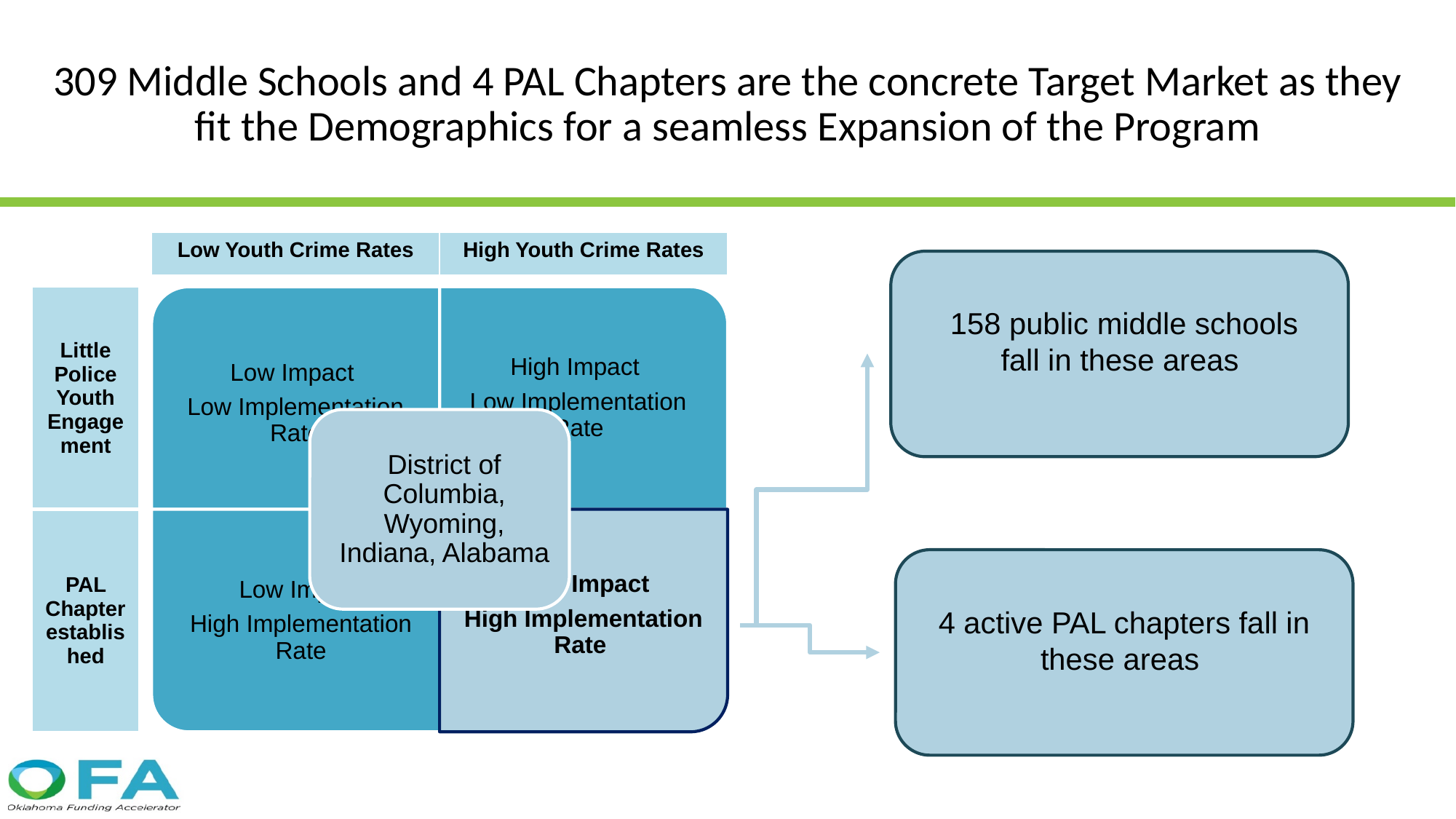

# 309 Middle Schools and 4 PAL Chapters are the concrete Target Market as they fit the Demographics for a seamless Expansion of the Program
| Low Youth Crime Rates | High Youth Crime Rates |
| --- | --- |

158 public middle schools fall in these areas
| Little Police Youth Engagement |
| --- |
| PAL Chapter established |
Low Impact
Low Implementation Rate
High Impact
Low Implementation Rate
Low Impact
High Implementation Rate
High Impact
High Implementation Rate
District of Columbia, Wyoming, Indiana, Alabama

4 active PAL chapters fall in these areas